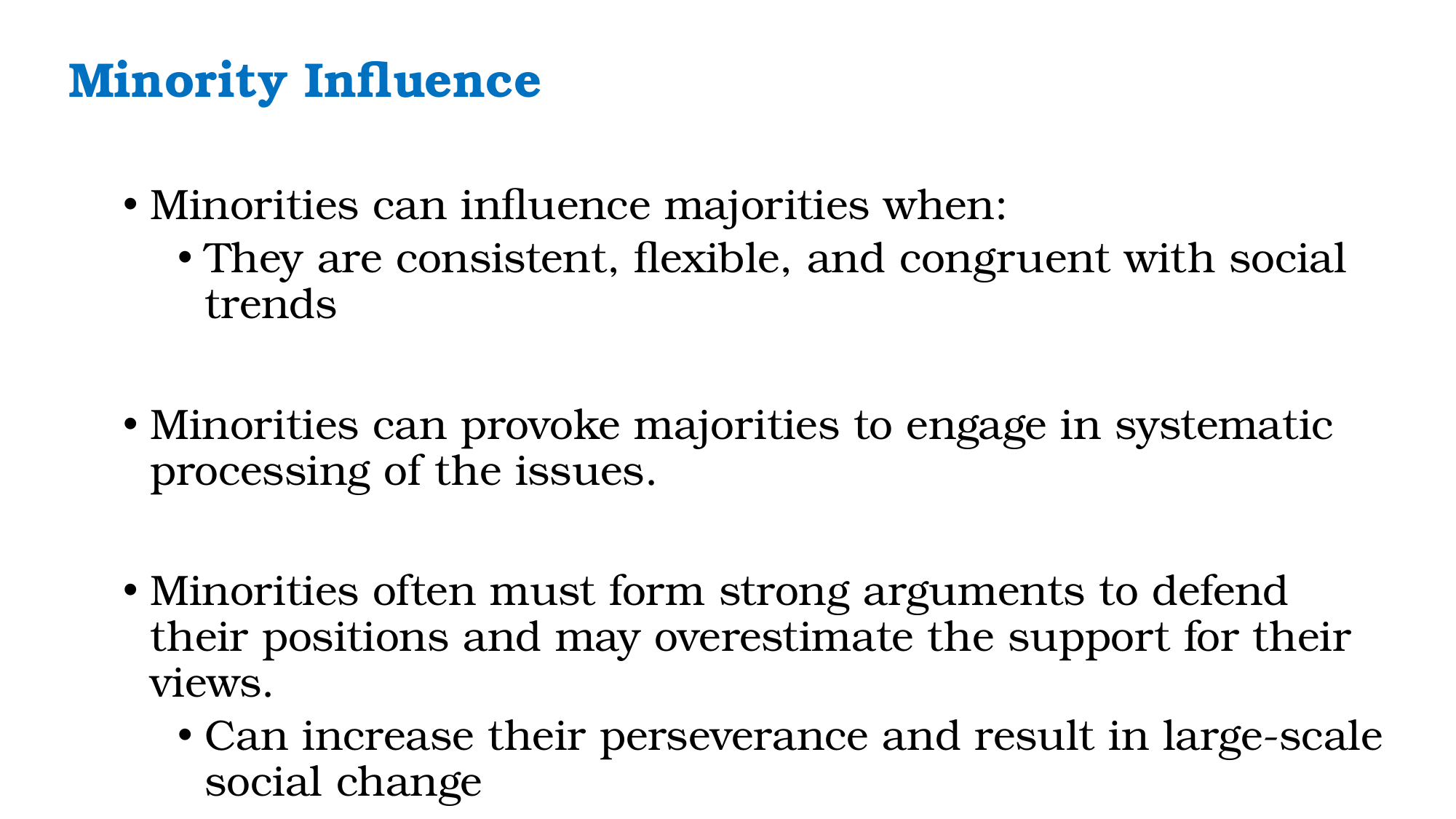

Minority Influence

Minorities can influence majorities when:
They are consistent, flexible, and congruent with social trends

Minorities can provoke majorities to engage in systematic processing of the issues.

Minorities often must form strong arguments to defend their positions and may overestimate the support for their views.
Can increase their perseverance and result in large-scale social change